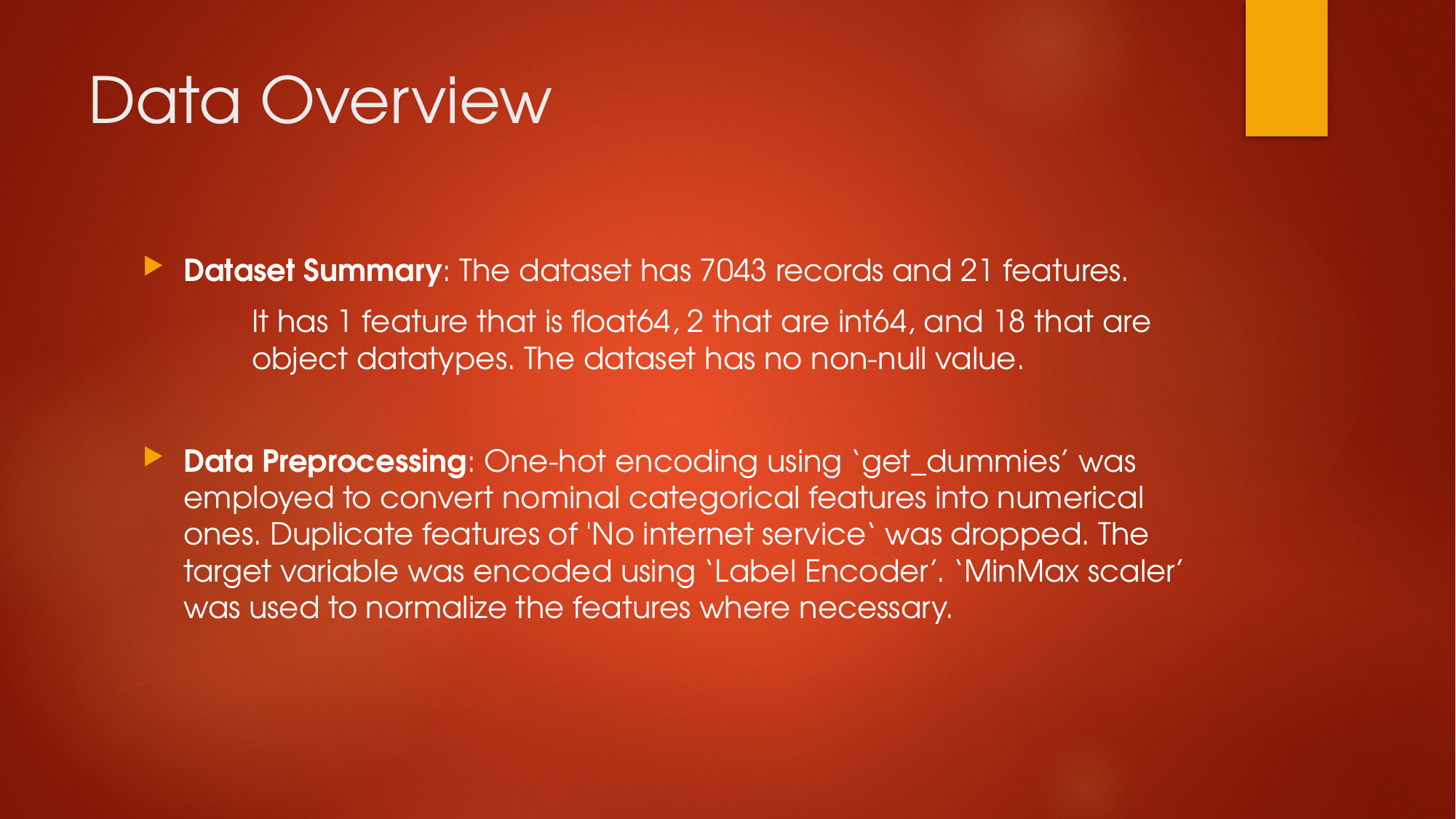

# Data Overview
Dataset Summary: The dataset has 7043 records and 21 features.
	It has 1 feature that is float64, 2 that are int64, and 18 that are 	object datatypes. The dataset has no non-null value.

Data Preprocessing: One-hot encoding using ‘get_dummies’ was employed to convert nominal categorical features into numerical ones. Duplicate features of 'No internet service‘ was dropped. The target variable was encoded using ‘Label Encoder’. ‘MinMax scaler’ was used to normalize the features where necessary.